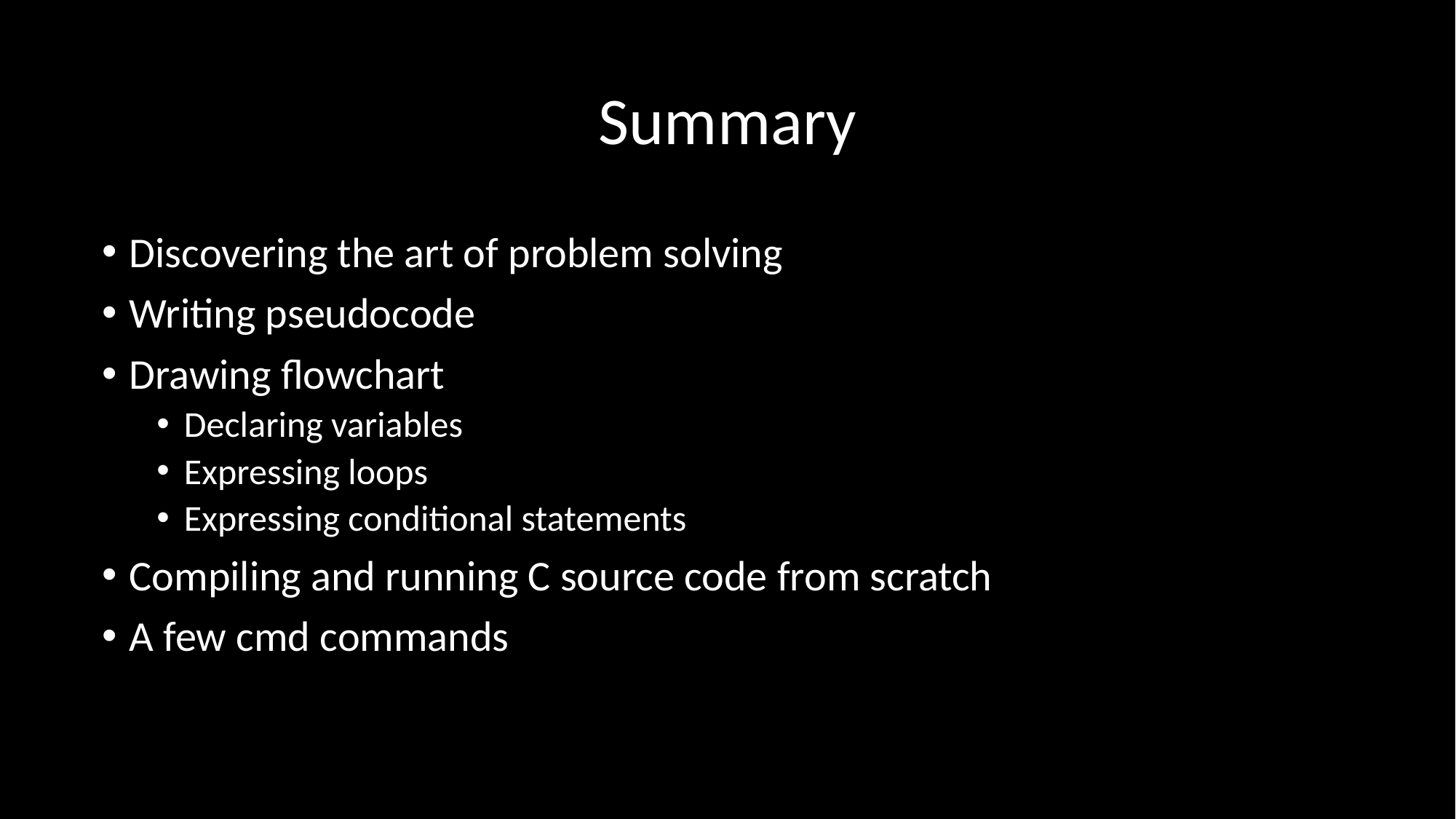

# Summary

Discovering the art of problem solving
Writing pseudocode
Drawing flowchart
Declaring variables
Expressing loops
Expressing conditional statements
Compiling and running C source code from scratch
A few cmd commands